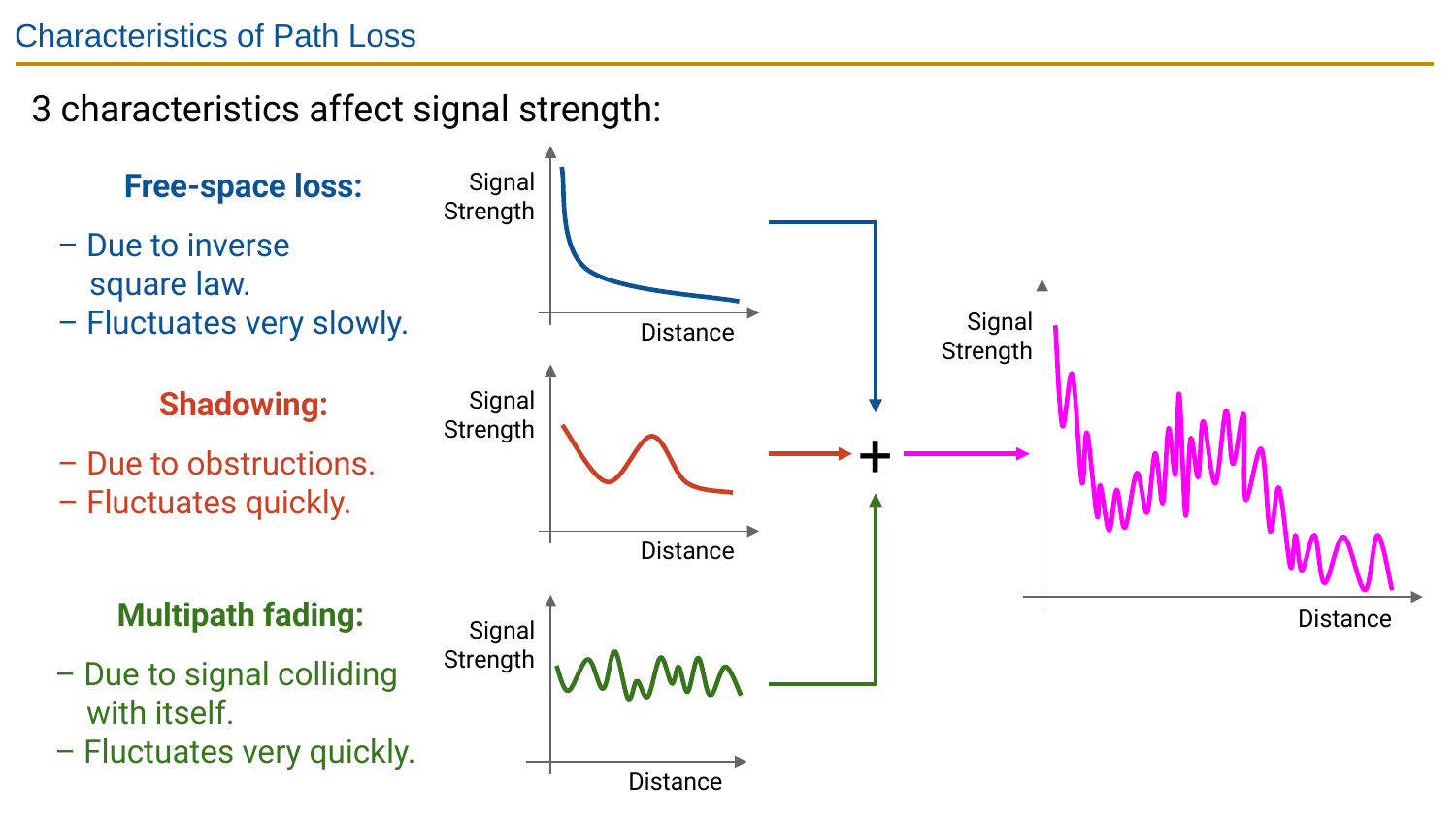

# Characteristics of Path Loss
3 characteristics affect signal strength:
Signal Strength

Distance
Free-space loss:
– Due to inverse
    square law.
– Fluctuates very slowly.

+

Signal Strength

Distance
Signal Strength

Distance
Shadowing:
– Due to obstructions.
– Fluctuates quickly.
Multipath fading:
– Due to signal colliding
    with itself.
– Fluctuates very quickly.
Signal Strength

Distance